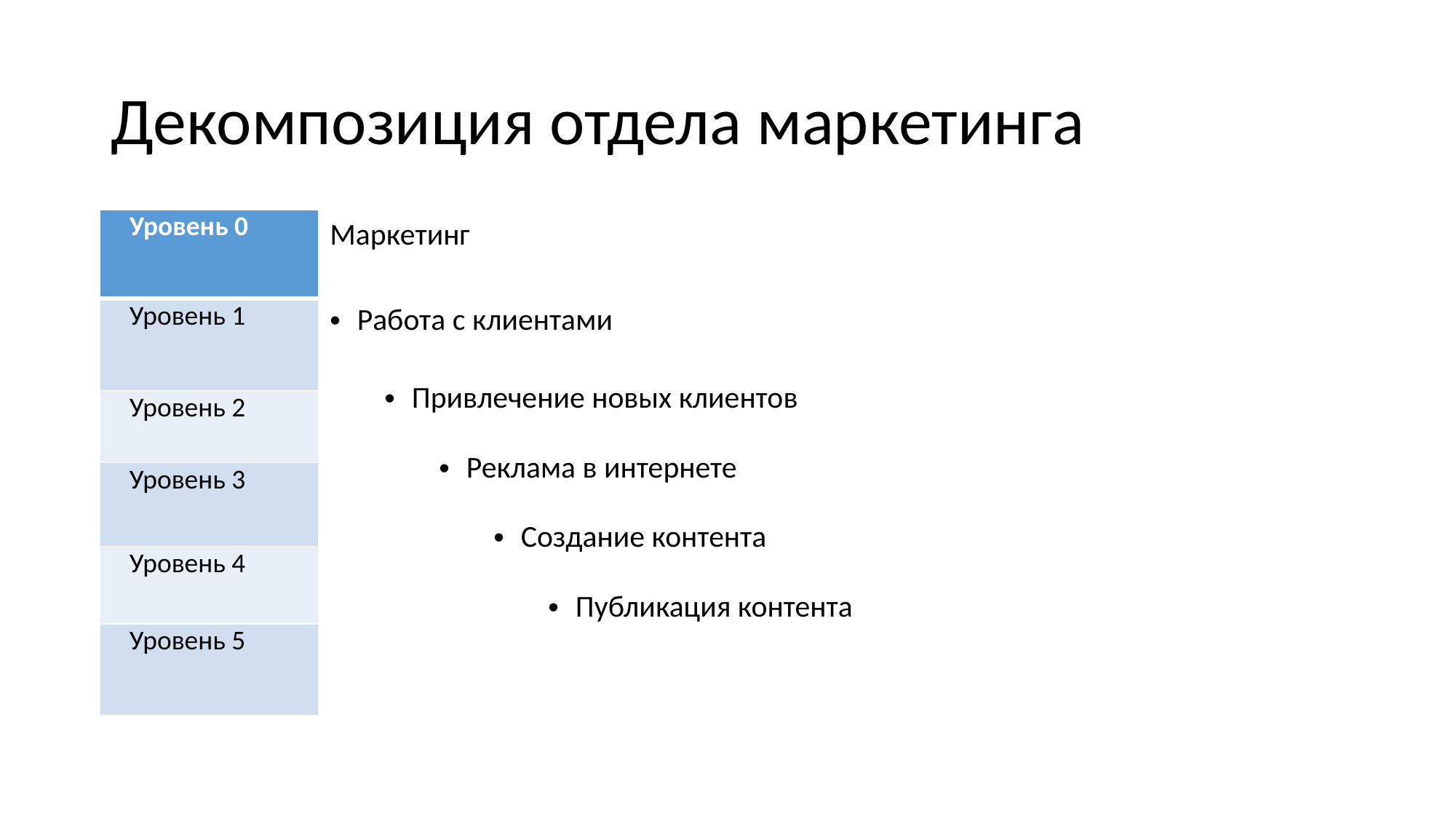

# Декомпозиция отдела маркетинга
| Уровень 0 |
| --- |
| Уровень 1 |
| Уровень 2 |
| Уровень 3 |
| Уровень 4 |
| Уровень 5 |
Маркетинг

Работа с клиентами

Привлечение новых клиентов

Реклама в интернете

Создание контента

Публикация контента